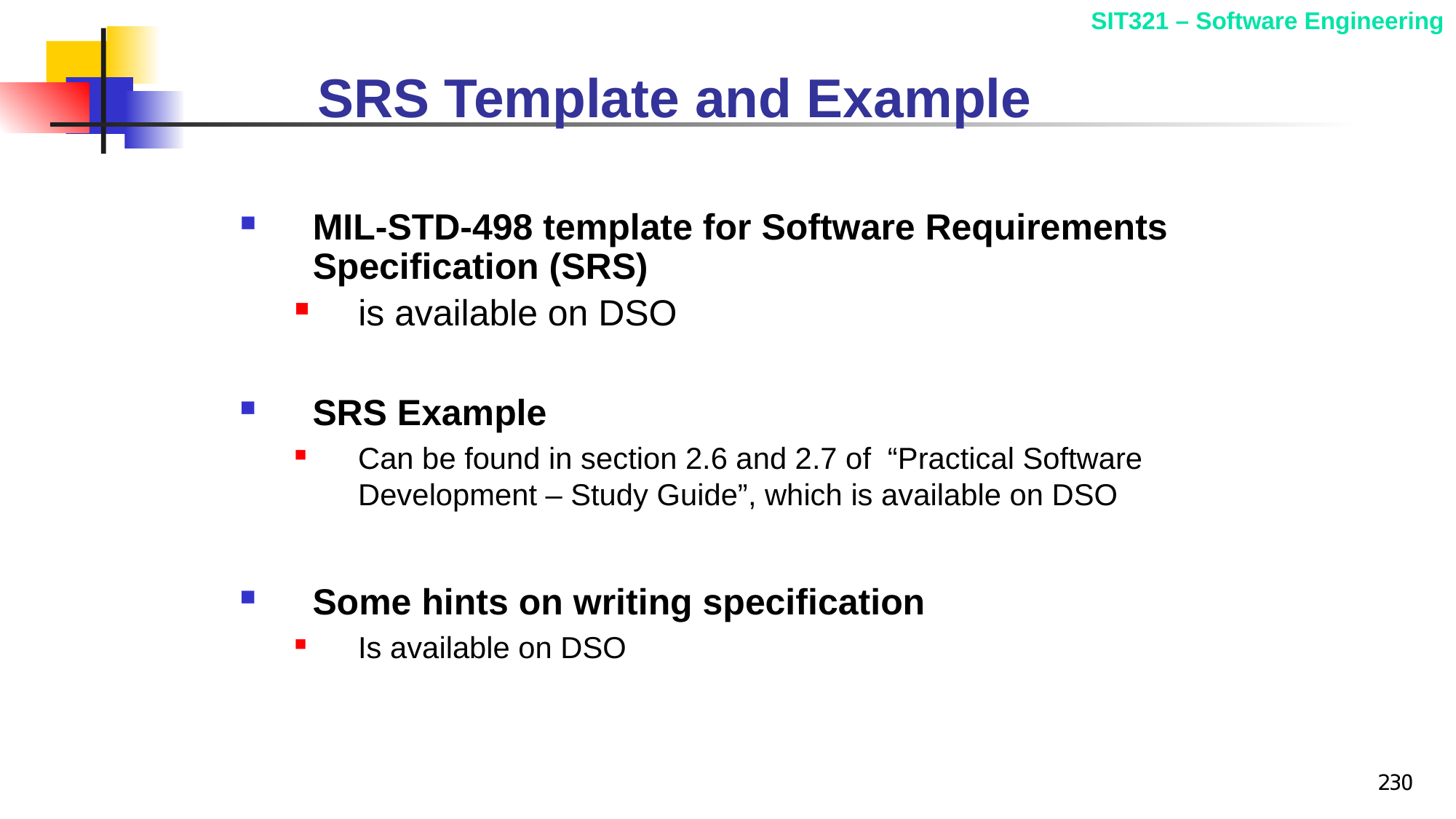

# SRS Template and Example
MIL-STD-498 template for Software Requirements Specification (SRS)
is available on DSO

SRS Example
Can be found in section 2.6 and 2.7 of  “Practical Software Development – Study Guide”, which is available on DSO
Some hints on writing specification
Is available on DSO
230